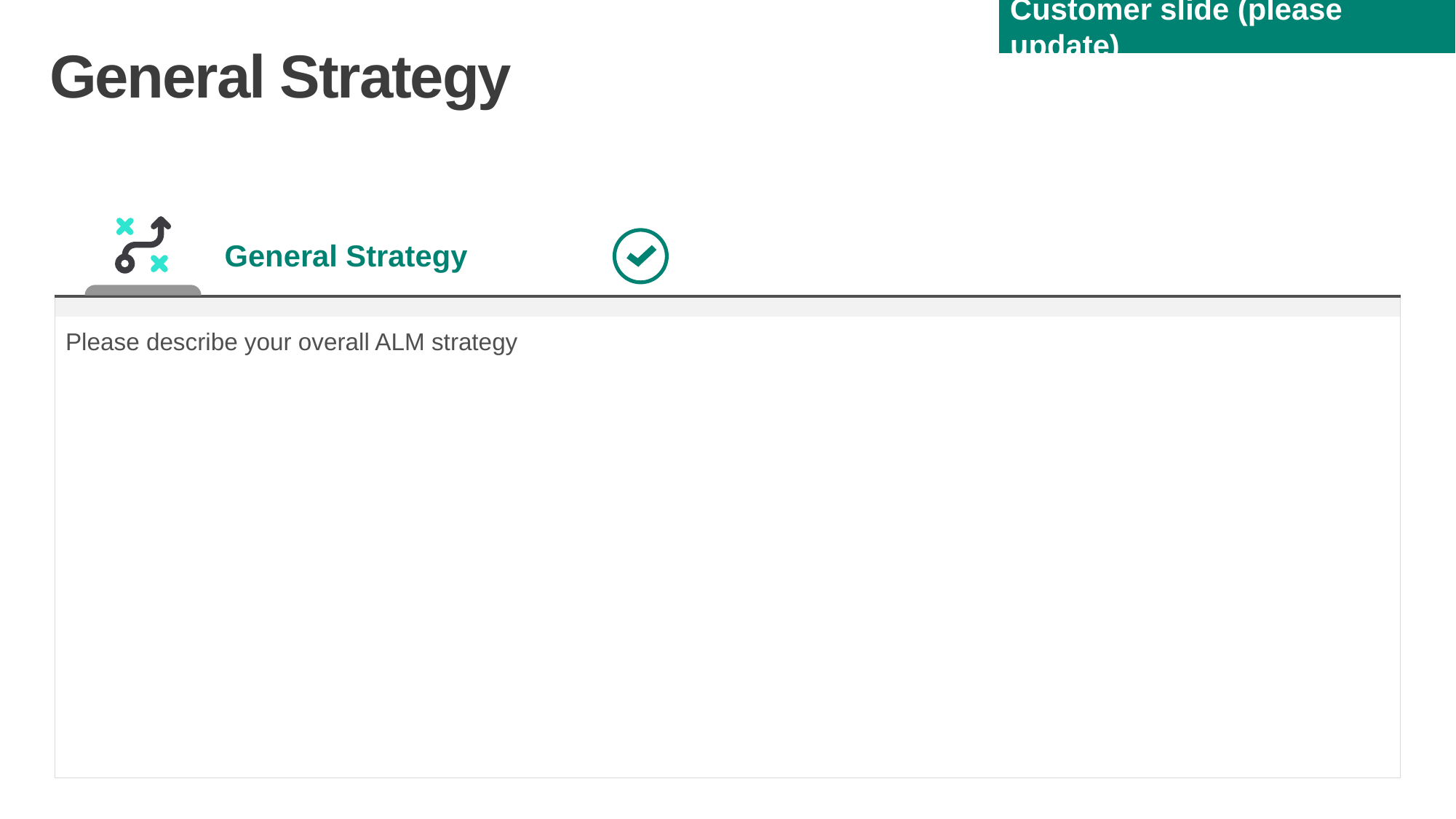

Customer slide (please update)
# General Strategy

General Strategy

Please describe your overall ALM strategy